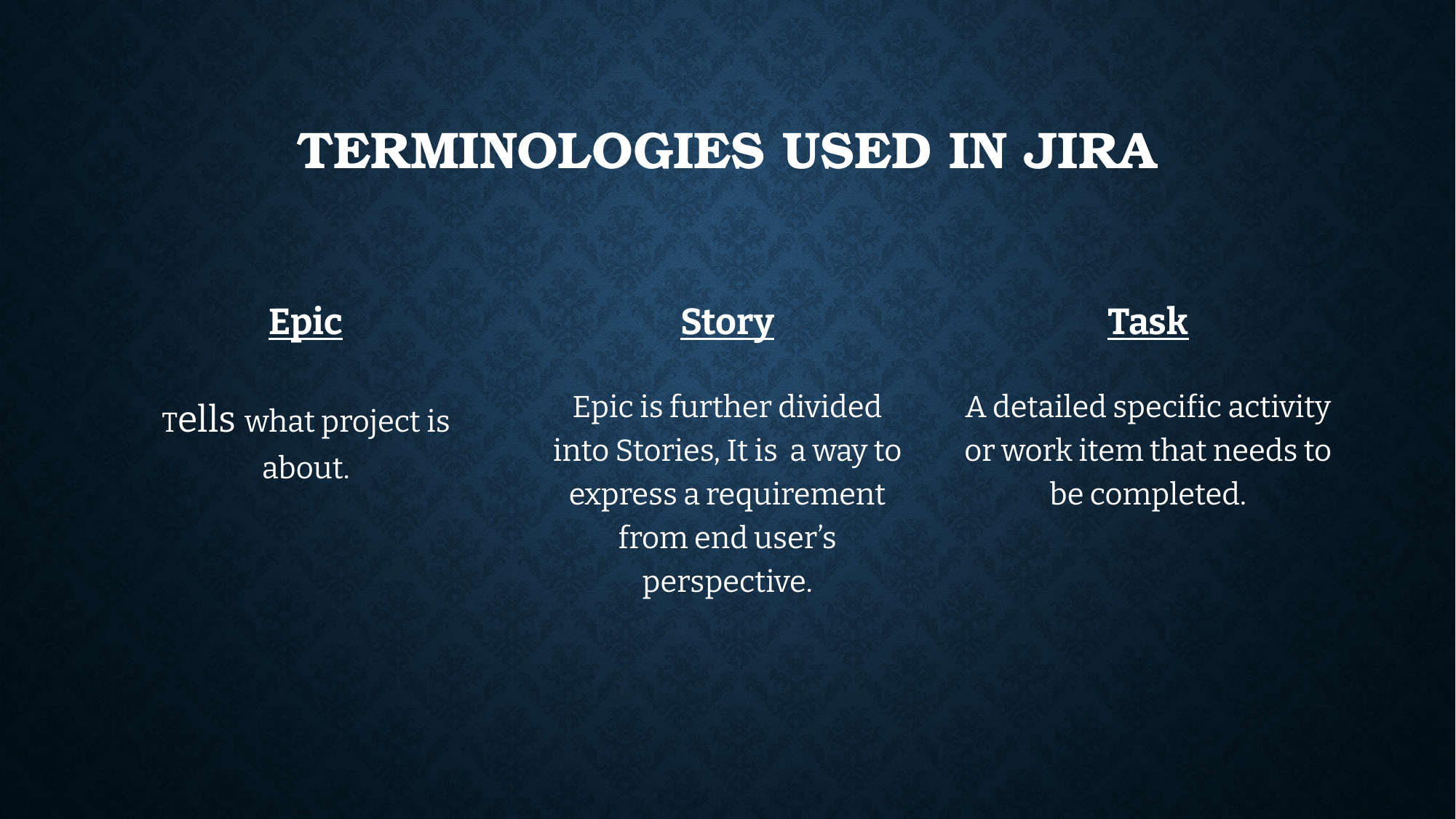

# Terminologies used in jira
Story
Task
Epic
Tells what project is about.
Epic is further divided into Stories, It is  a way to express a requirement from end user’s perspective.
A detailed specific activity or work item that needs to be completed.